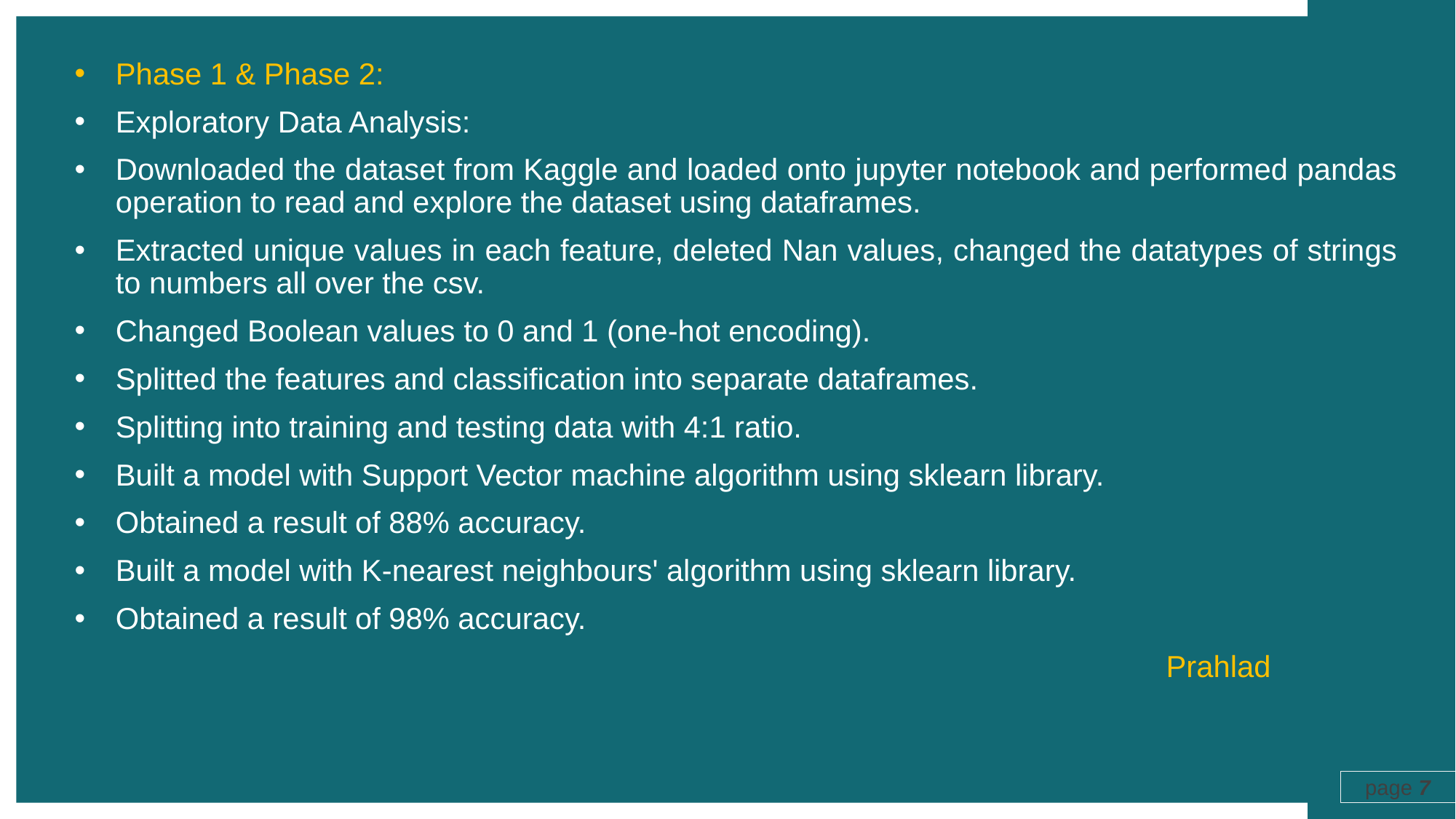

Phase 1 & Phase 2:
Exploratory Data Analysis:
Downloaded the dataset from Kaggle and loaded onto jupyter notebook and performed pandas operation to read and explore the dataset using dataframes.
Extracted unique values in each feature, deleted Nan values, changed the datatypes of strings to numbers all over the csv.
Changed Boolean values to 0 and 1 (one-hot encoding).
Splitted the features and classification into separate dataframes.
Splitting into training and testing data with 4:1 ratio.
Built a model with Support Vector machine algorithm using sklearn library.
Obtained a result of 88% accuracy.
Built a model with K-nearest neighbours' algorithm using sklearn library.
Obtained a result of 98% accuracy.
										Prahlad

page 7